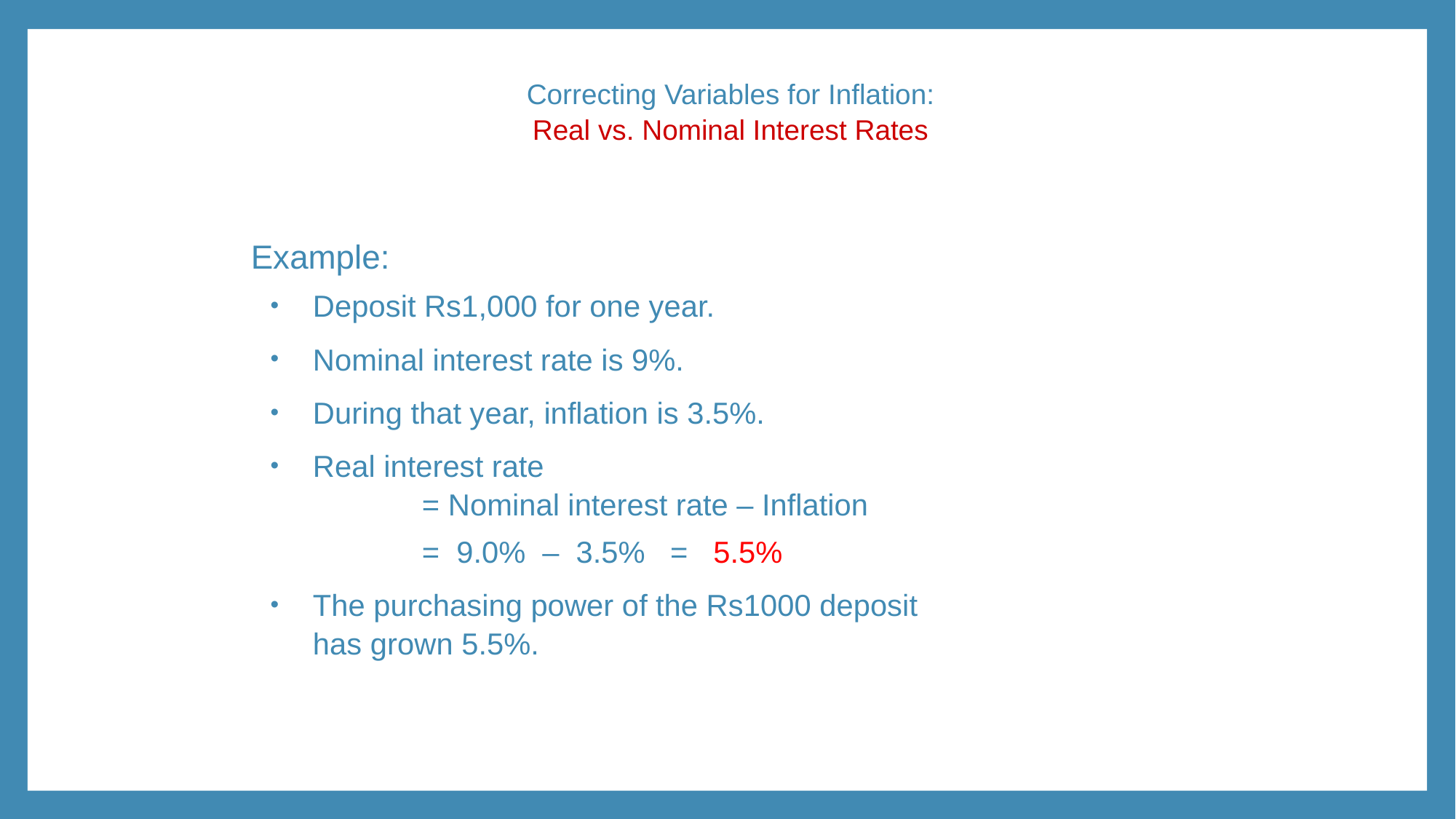

0
Correcting Variables for Inflation:
Real vs. Nominal Interest Rates
Example:
Deposit Rs1,000 for one year.
Nominal interest rate is 9%.
During that year, inflation is 3.5%.
Real interest rate
	= Nominal interest rate – Inflation
		=  9.0%  –  3.5%   =   5.5%
The purchasing power of the Rs1000 deposit
has grown 5.5%.